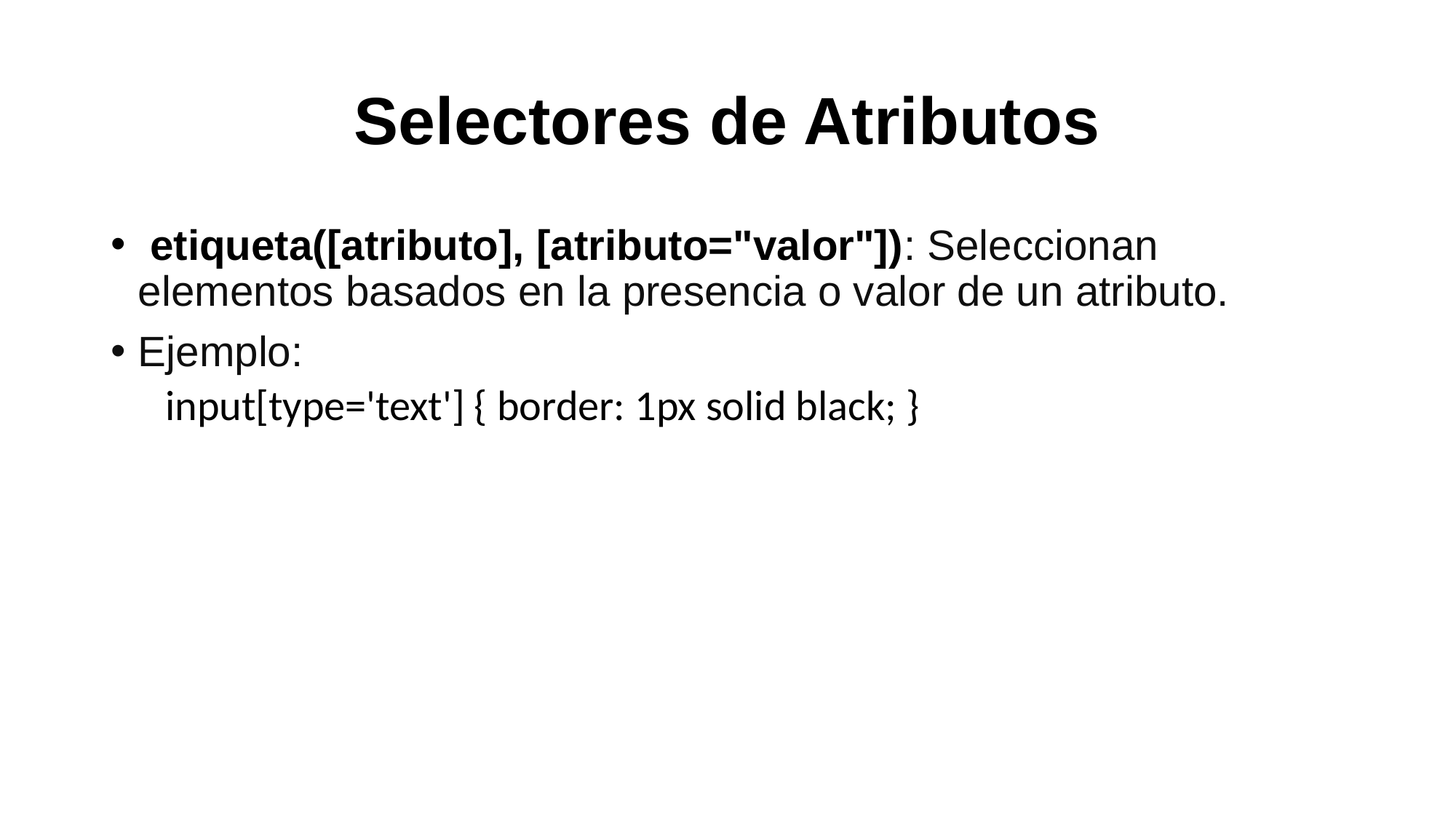

# Selectores de Atributos
 etiqueta([atributo], [atributo="valor"]): Seleccionan elementos basados en la presencia o valor de un atributo.
Ejemplo:
input[type='text'] { border: 1px solid black; }